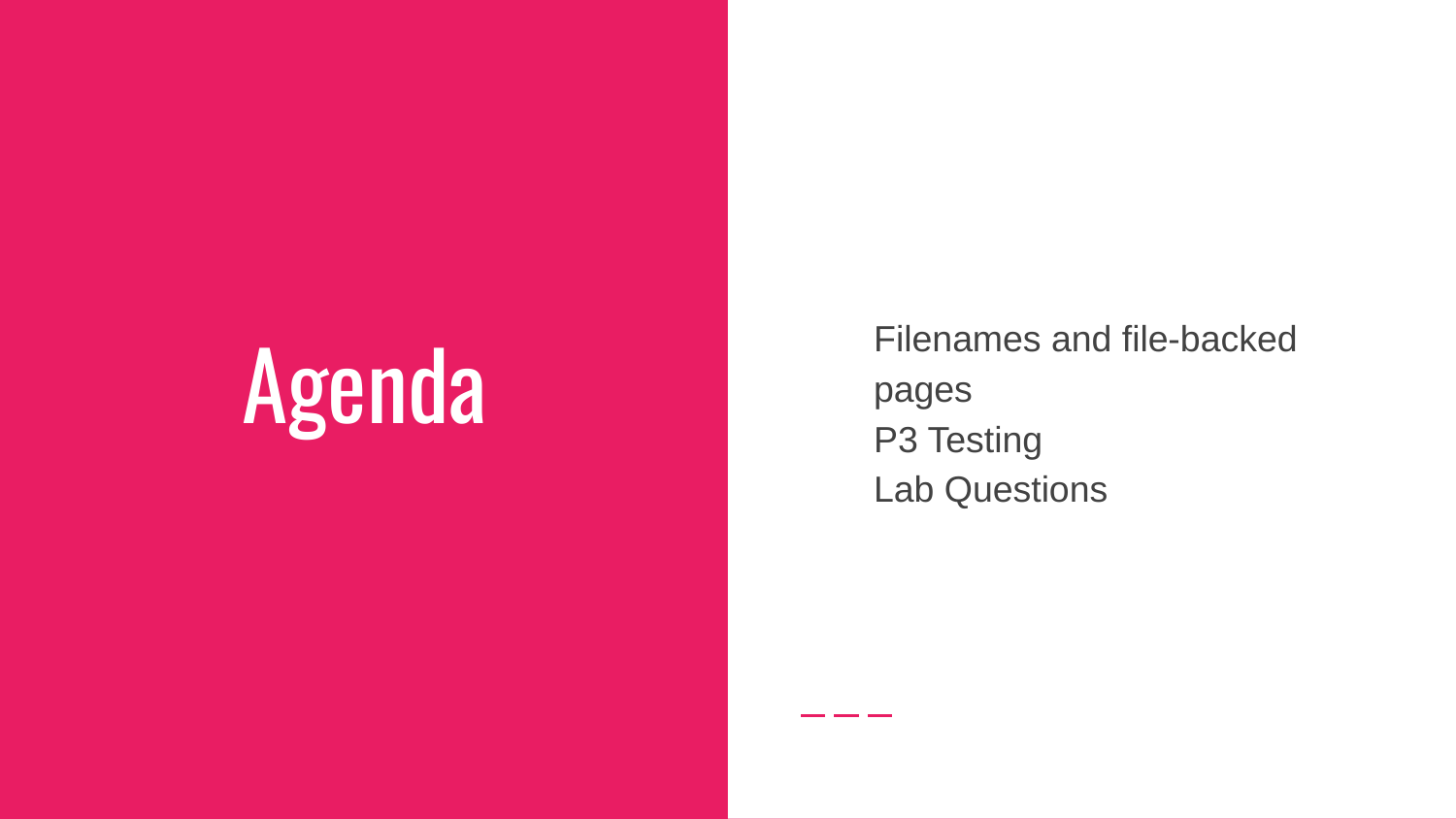

Filenames and file-backed pages
P3 Testing
Lab Questions
# Agenda